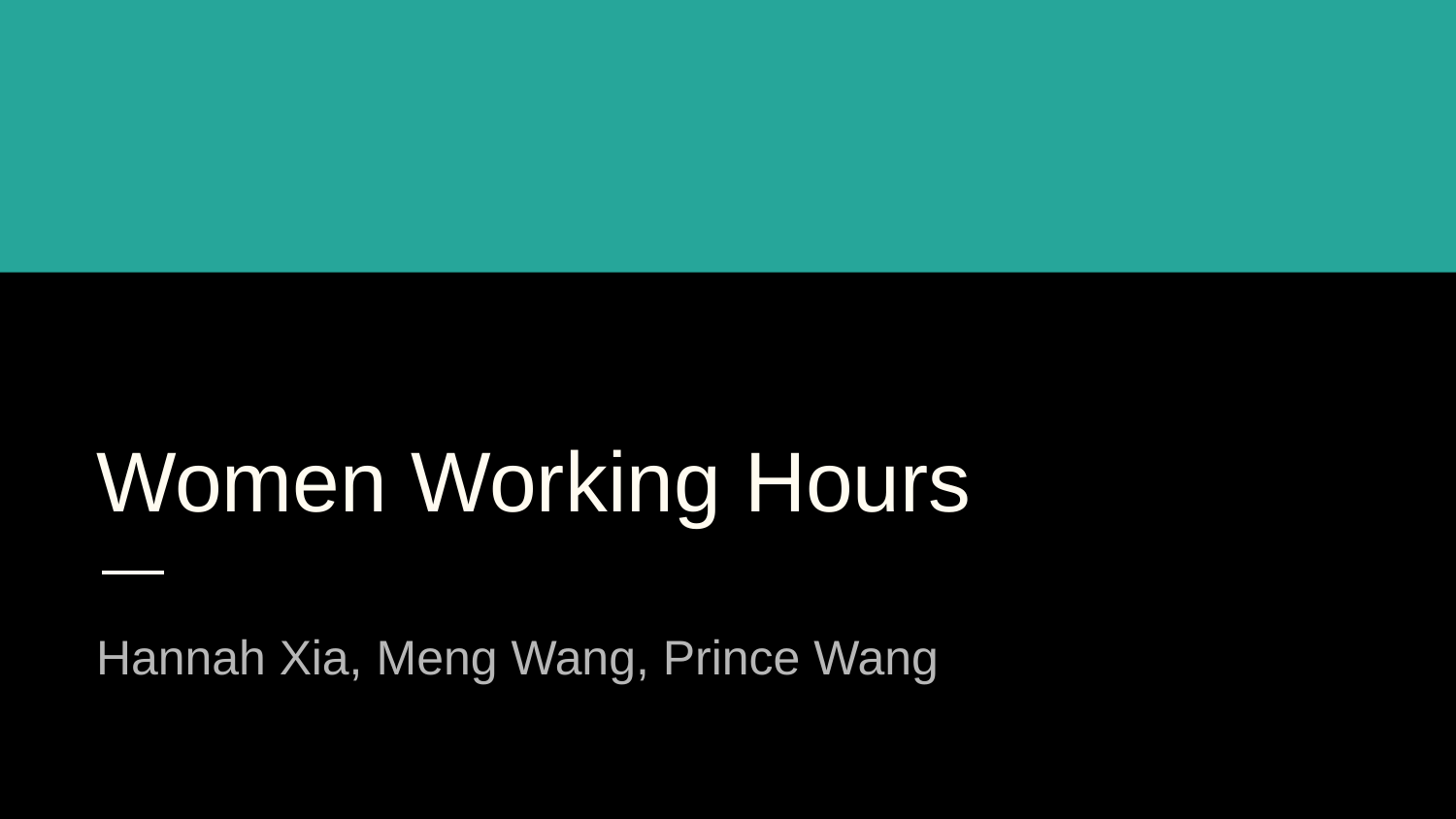

# Women Working Hours
Hannah Xia, Meng Wang, Prince Wang